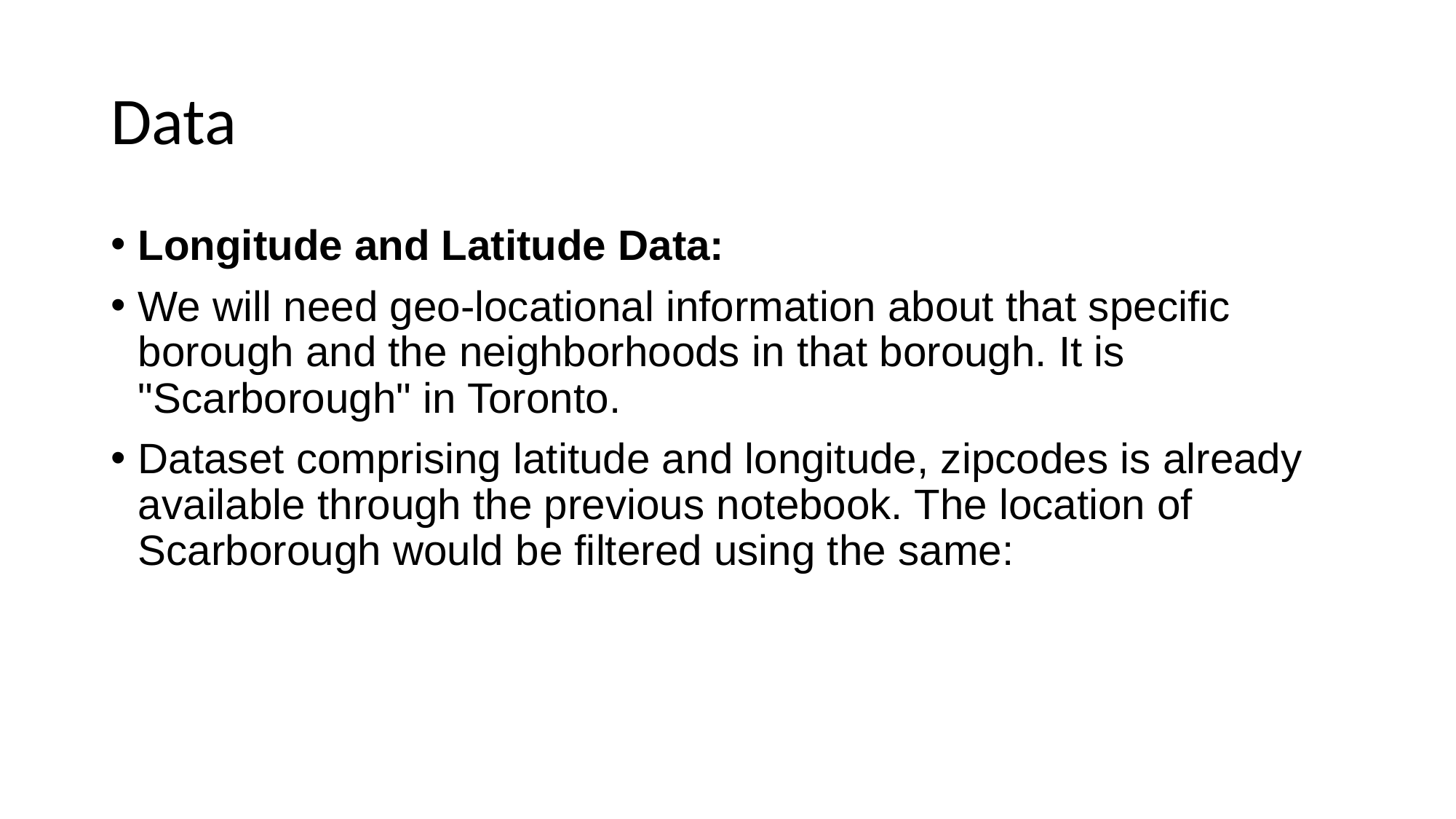

# Data
Longitude and Latitude Data:
We will need geo-locational information about that specific borough and the neighborhoods in that borough. It is "Scarborough" in Toronto.
Dataset comprising latitude and longitude, zipcodes is already available through the previous notebook. The location of Scarborough would be filtered using the same: